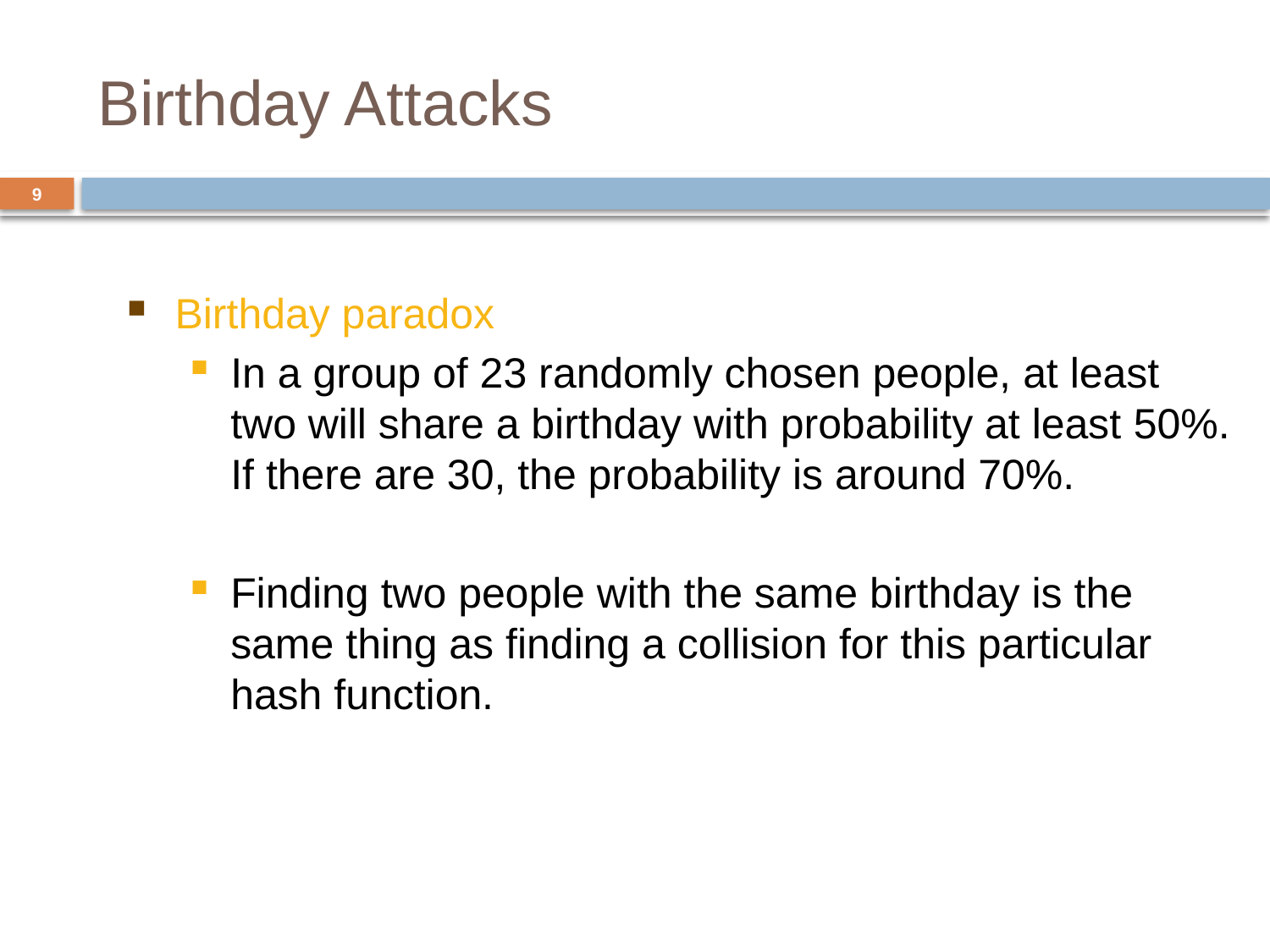

# Birthday Attacks
9
Birthday paradox
In a group of 23 randomly chosen people, at least two will share a birthday with probability at least 50%. If there are 30, the probability is around 70%.

Finding two people with the same birthday is the same thing as finding a collision for this particular hash function.